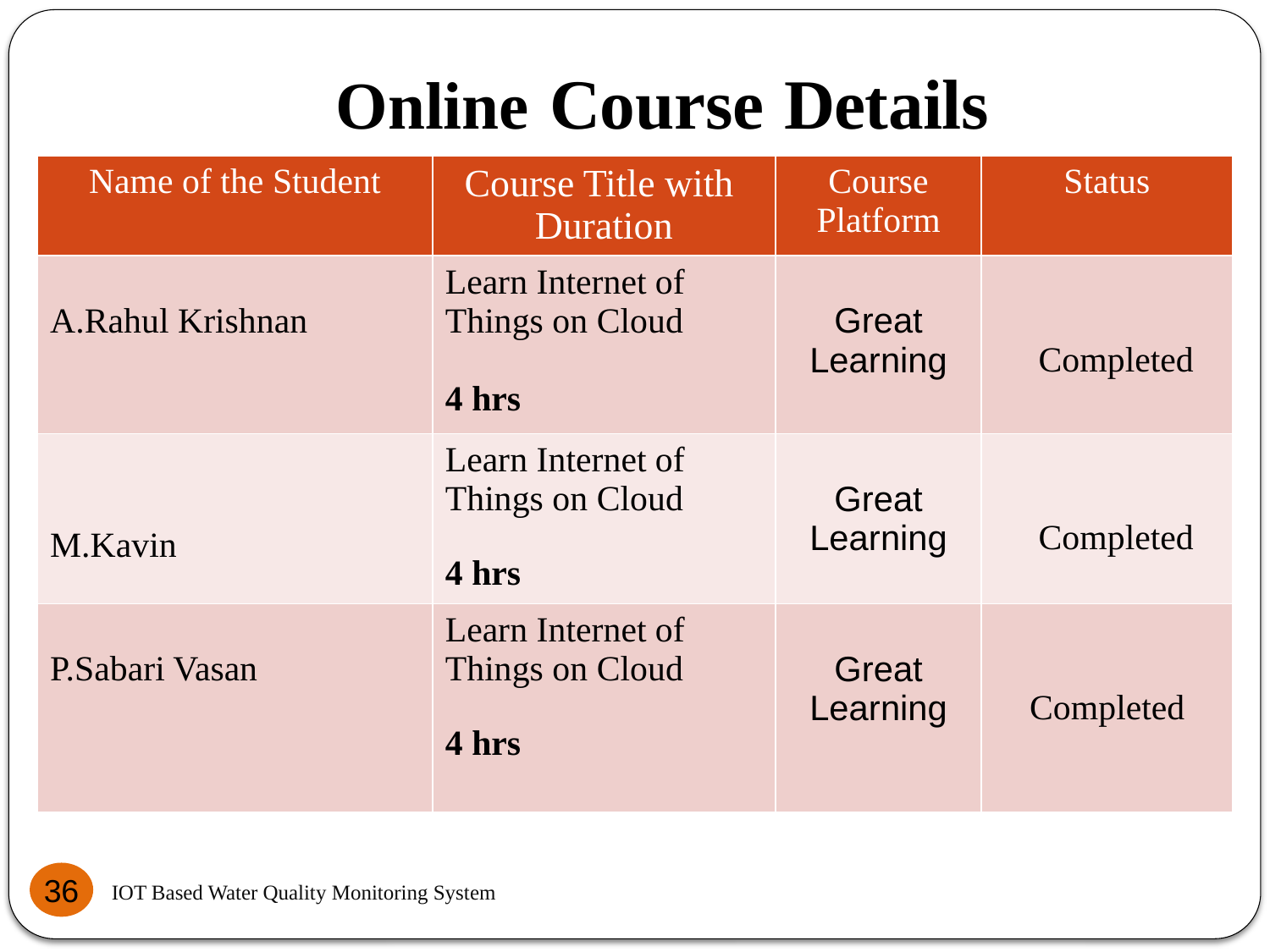

# Online Course Details
| Name of the Student | Course Title with Duration | Course Platform | Status |
| --- | --- | --- | --- |
| A.Rahul Krishnan | Learn Internet of Things on Cloud 4 hrs | Great Learning | Completed |
| M.Kavin | Learn Internet of Things on Cloud 4 hrs | Great Learning | Completed |
| P.Sabari Vasan | Learn Internet of Things on Cloud 4 hrs | Great Learning | Completed |
36
IOT Based Water Quality Monitoring System